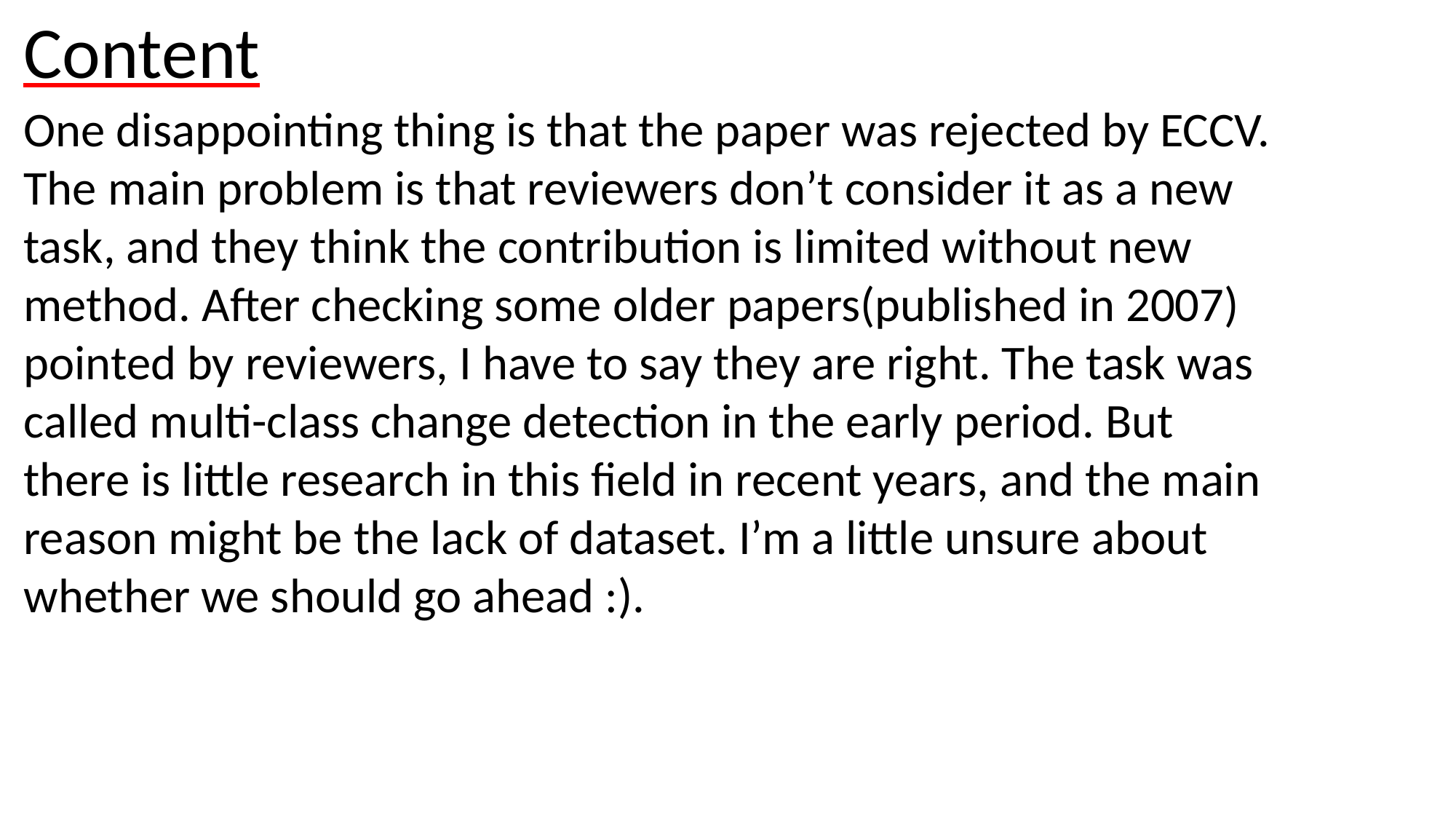

Content
One disappointing thing is that the paper was rejected by ECCV. The main problem is that reviewers don’t consider it as a new task, and they think the contribution is limited without new method. After checking some older papers(published in 2007) pointed by reviewers, I have to say they are right. The task was called multi-class change detection in the early period. But there is little research in this field in recent years, and the main reason might be the lack of dataset. I’m a little unsure about whether we should go ahead :).